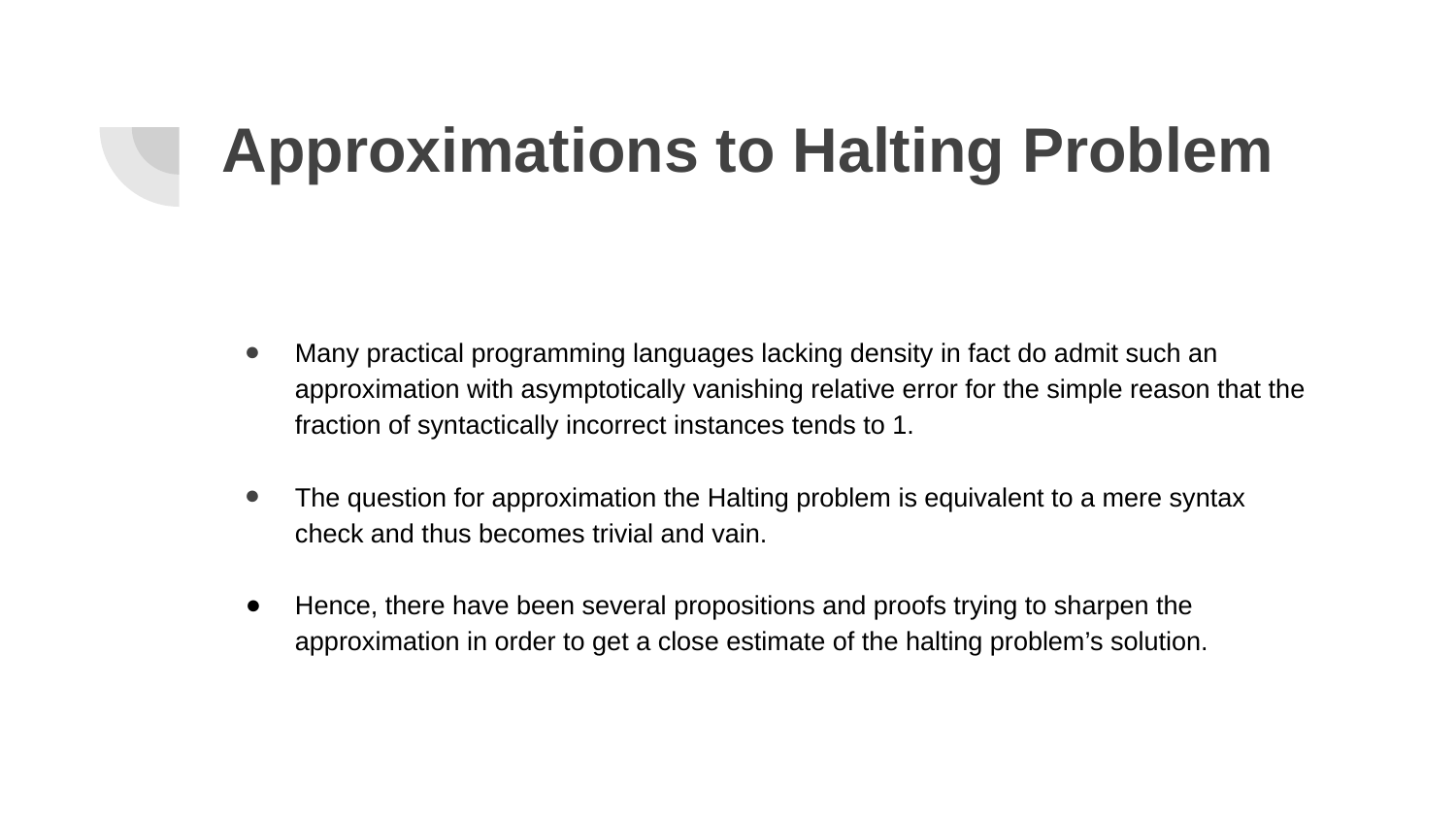

# Approximations to Halting Problem
Many practical programming languages lacking density in fact do admit such an approximation with asymptotically vanishing relative error for the simple reason that the fraction of syntactically incorrect instances tends to 1.

The question for approximation the Halting problem is equivalent to a mere syntax check and thus becomes trivial and vain.

Hence, there have been several propositions and proofs trying to sharpen the approximation in order to get a close estimate of the halting problem’s solution.